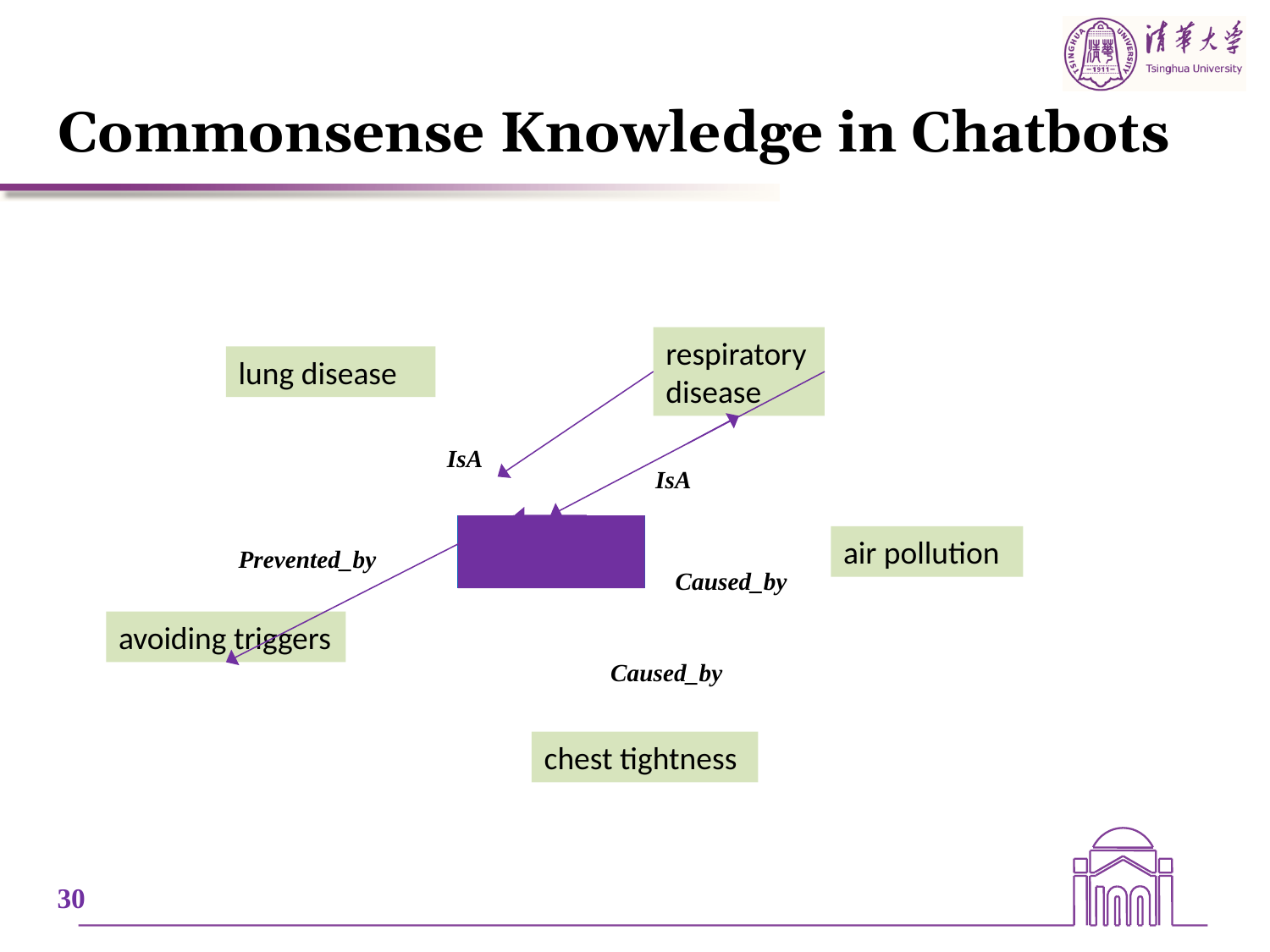

Commonsense Knowledge in Chatbots
respiratory disease
lung disease
IsA
IsA

asthma
air pollution
Prevented_by
Caused_by
avoiding triggers
Caused_by
chest tightness